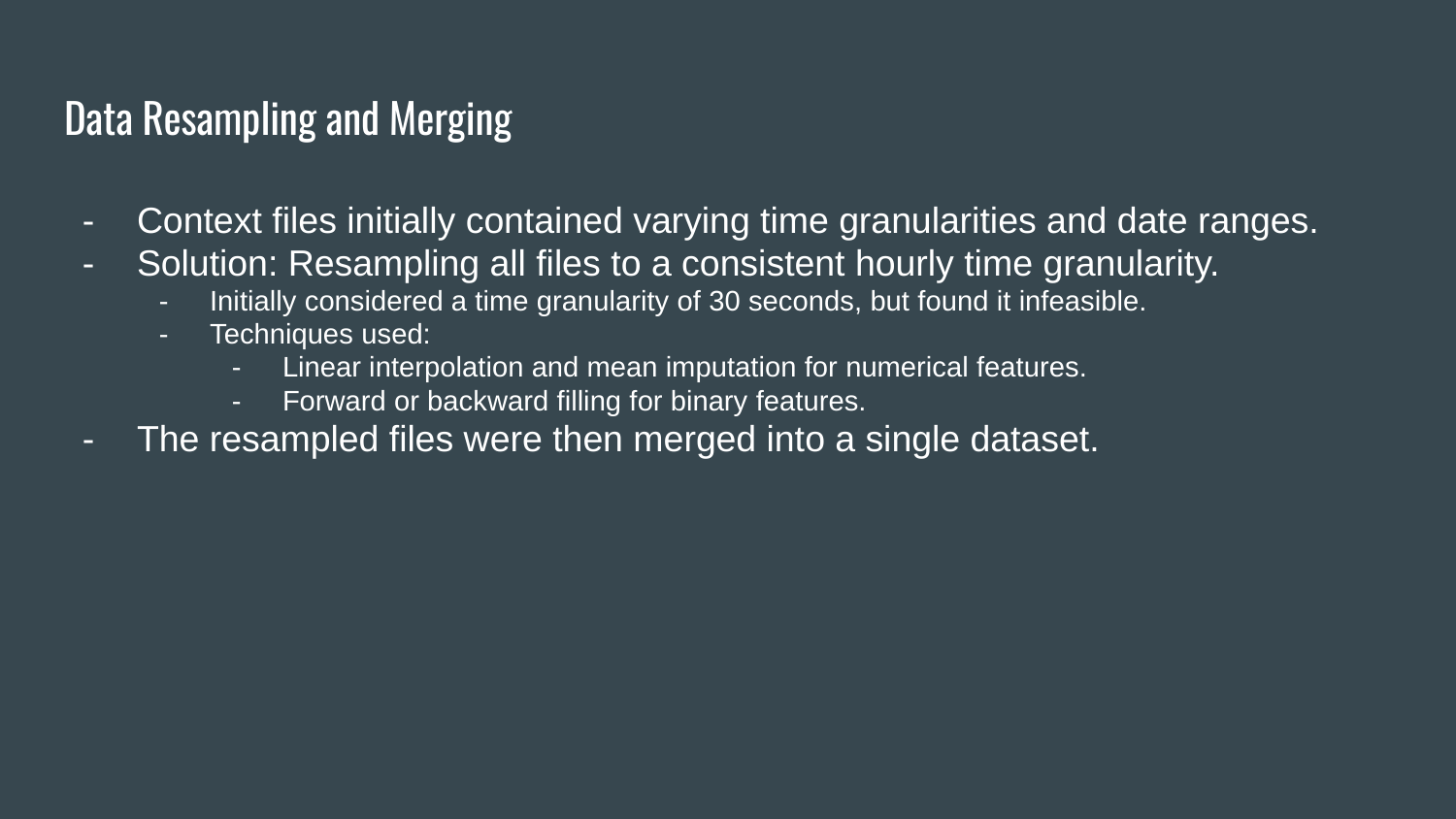

# Data Resampling and Merging
Context files initially contained varying time granularities and date ranges.
Solution: Resampling all files to a consistent hourly time granularity.
Initially considered a time granularity of 30 seconds, but found it infeasible.
Techniques used:
Linear interpolation and mean imputation for numerical features.
Forward or backward filling for binary features.
The resampled files were then merged into a single dataset.